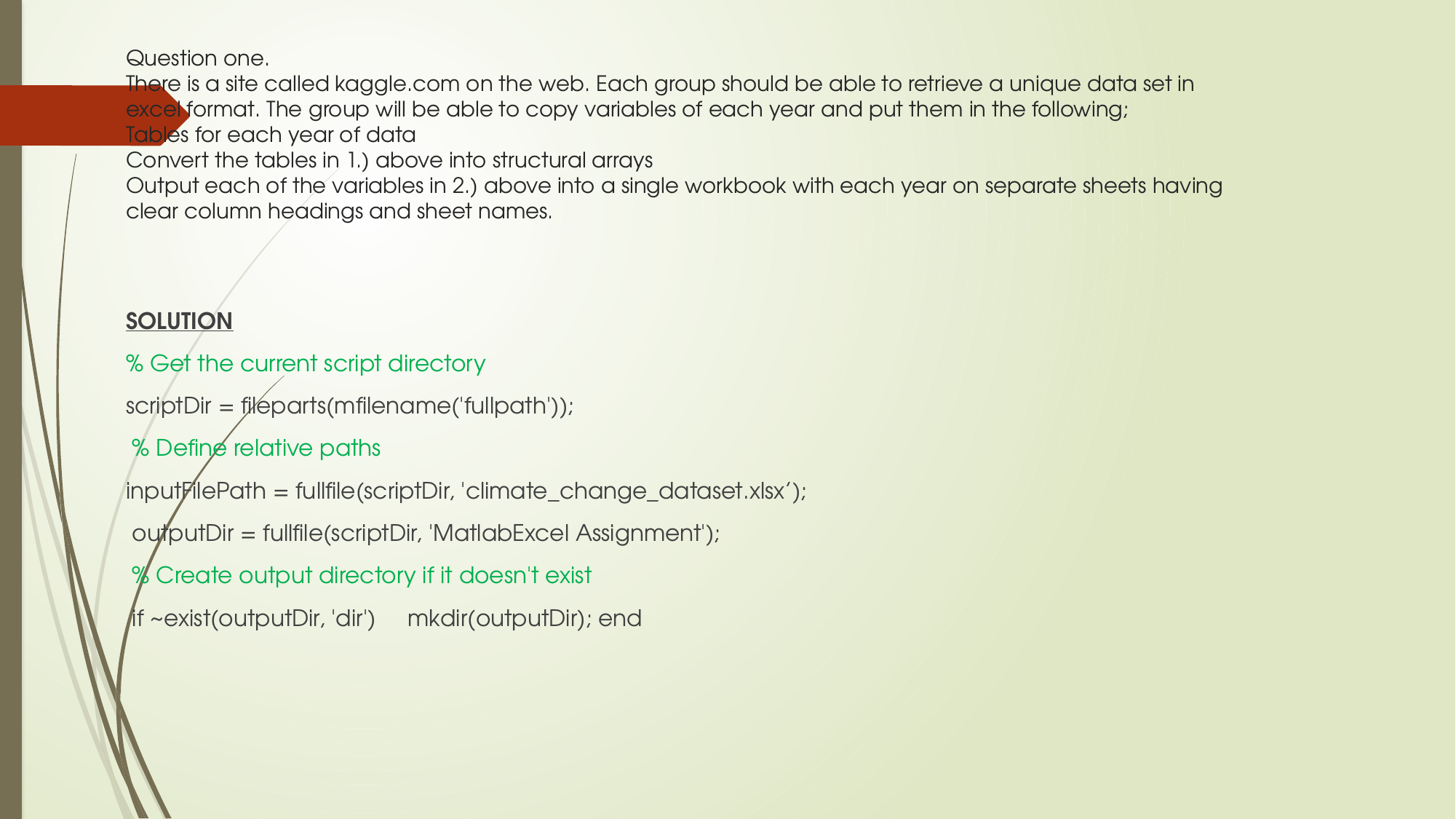

# Question one. There is a site called kaggle.com on the web. Each group should be able to retrieve a unique data set in excel format. The group will be able to copy variables of each year and put them in the following; Tables for each year of data Convert the tables in 1.) above into structural arrays Output each of the variables in 2.) above into a single workbook with each year on separate sheets having clear column headings and sheet names.
SOLUTION
% Get the current script directory
scriptDir = fileparts(mfilename('fullpath'));
 % Define relative paths
inputFilePath = fullfile(scriptDir, 'climate_change_dataset.xlsx’);
 outputDir = fullfile(scriptDir, 'MatlabExcel Assignment');
 % Create output directory if it doesn't exist
 if ~exist(outputDir, 'dir')     mkdir(outputDir); end